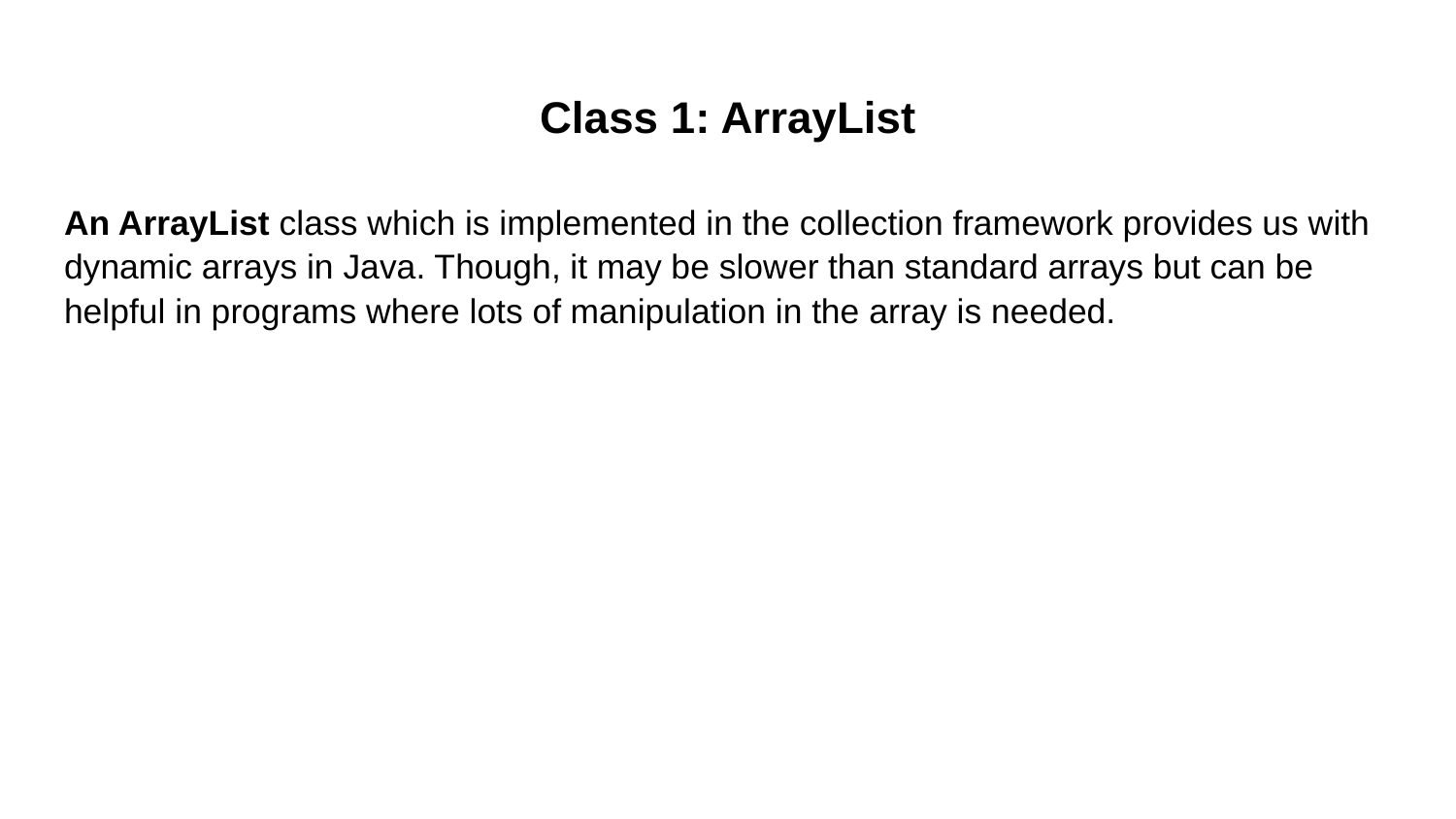

# Class 1: ArrayList

An ArrayList class which is implemented in the collection framework provides us with dynamic arrays in Java. Though, it may be slower than standard arrays but can be helpful in programs where lots of manipulation in the array is needed.